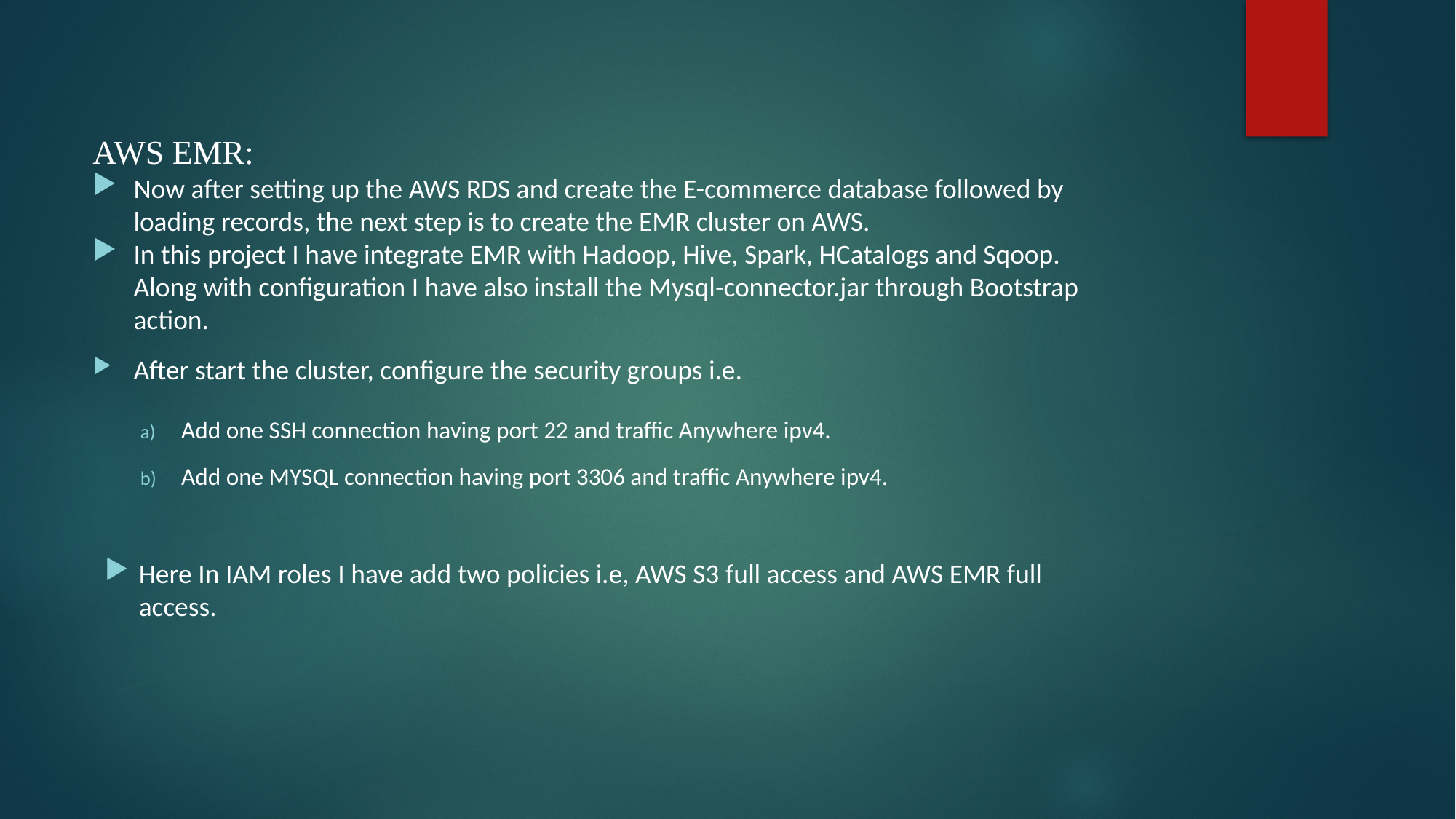

AWS EMR:
Now after setting up the AWS RDS and create the E-commerce database followed by loading records, the next step is to create the EMR cluster on AWS.
In this project I have integrate EMR with Hadoop, Hive, Spark, HCatalogs and Sqoop. Along with configuration I have also install the Mysql-connector.jar through Bootstrap action.
After start the cluster, configure the security groups i.e.
Add one SSH connection having port 22 and traffic Anywhere ipv4.
Add one MYSQL connection having port 3306 and traffic Anywhere ipv4.

Here In IAM roles I have add two policies i.e, AWS S3 full access and AWS EMR full access.